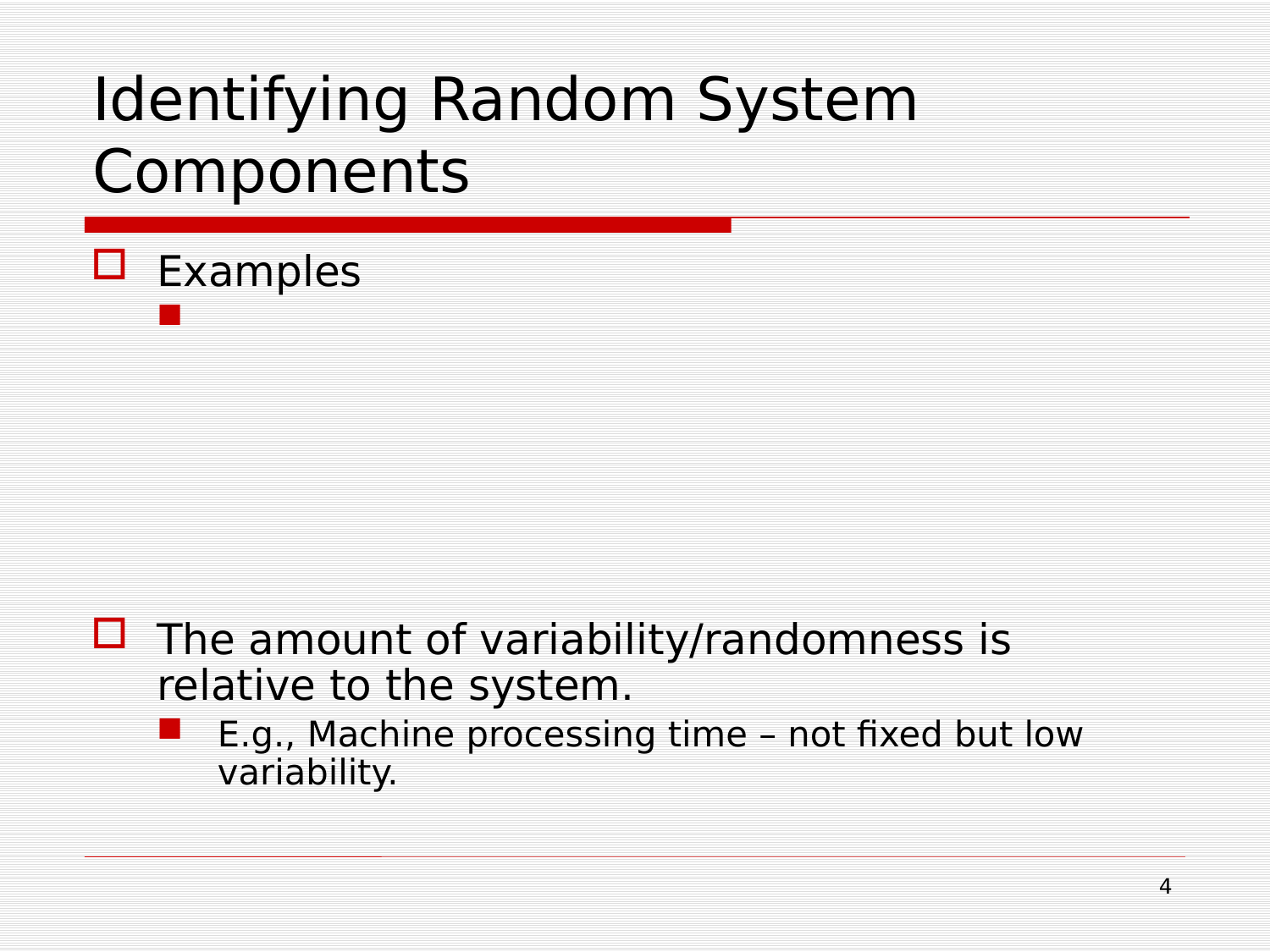

# Identifying Random System Components
Examples

The amount of variability/randomness is relative to the system.
E.g., Machine processing time – not fixed but low variability.
4